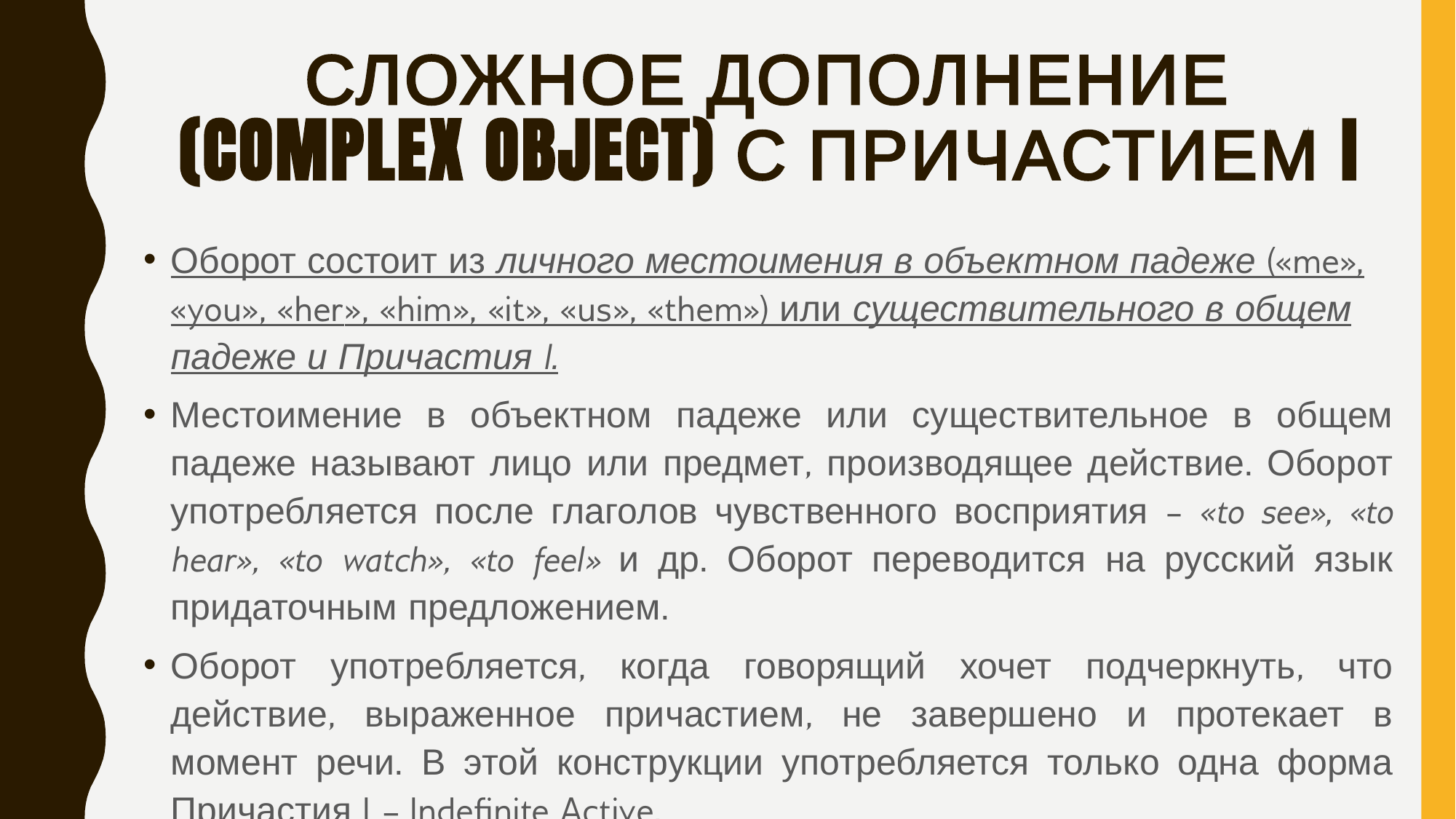

# Сложное дополнение (Complex Object) с Причастием I
Оборот состоит из личного местоимения в объектном падеже («me», «you», «her», «him», «it», «us», «them») или существительного в общем падеже и Причастия I.
Местоимение в объектном падеже или существительное в общем падеже называют лицо или предмет, производящее действие. Оборот употребляется после глаголов чувственного восприятия – «to see», «to hear», «to watch», «to feel» и др. Оборот переводится на русский язык придаточным предложением.
Оборот употребляется, когда говорящий хочет подчеркнуть, что действие, выраженное причастием, не завершено и протекает в момент речи. В этой конструкции употребляется только одна форма Причастия I – Indefinite Active.